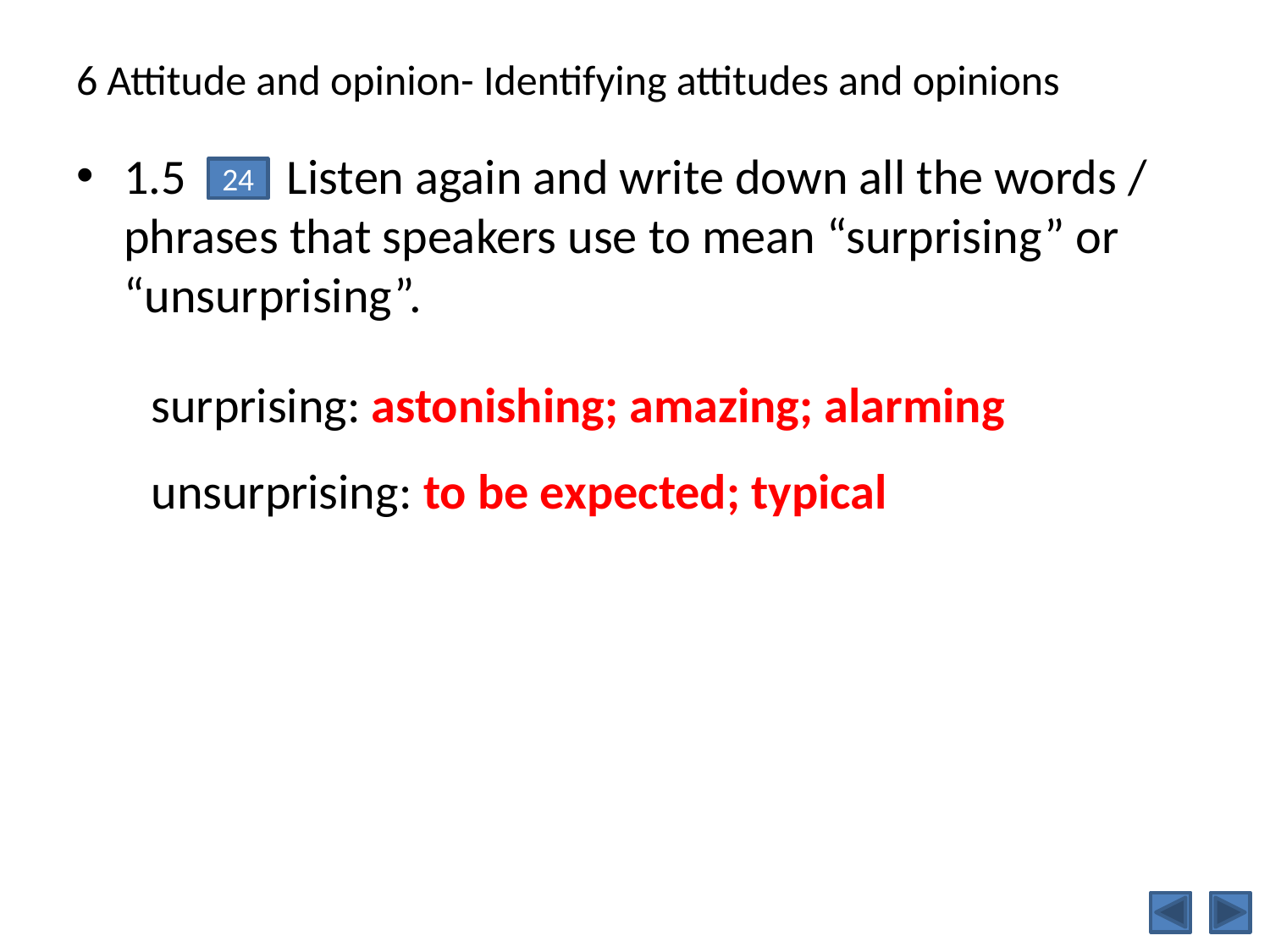

# 6 Attitude and opinion- Identifying attitudes and opinions
1.5         Listen again and write down all the words / phrases that speakers use to mean “surprising” or “unsurprising”.
24
surprising: astonishing; amazing; alarming
unsurprising: to be expected; typical